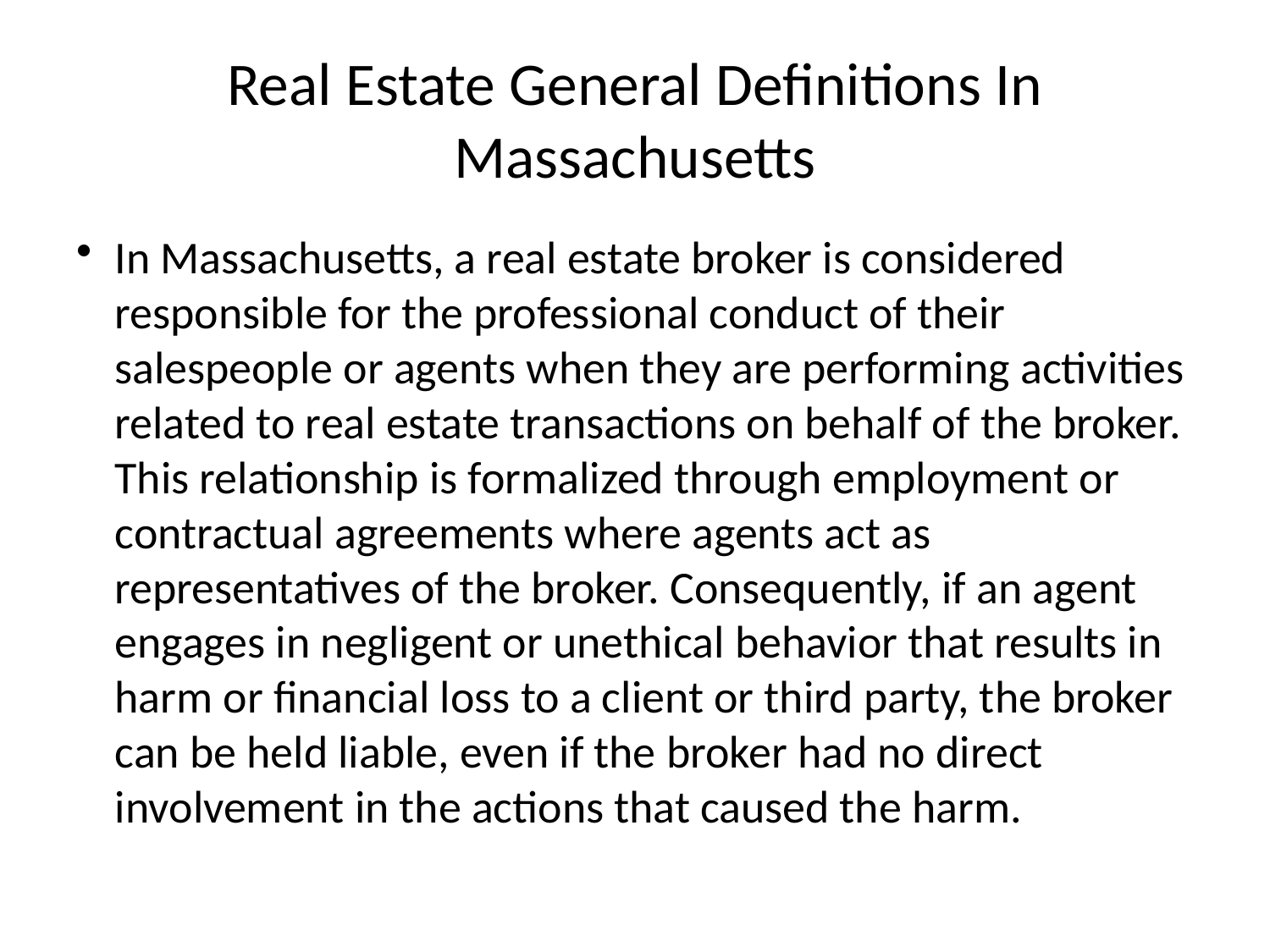

# Real Estate General Definitions In Massachusetts

In Massachusetts, a real estate broker is considered responsible for the professional conduct of their salespeople or agents when they are performing activities related to real estate transactions on behalf of the broker. This relationship is formalized through employment or contractual agreements where agents act as representatives of the broker. Consequently, if an agent engages in negligent or unethical behavior that results in harm or financial loss to a client or third party, the broker can be held liable, even if the broker had no direct involvement in the actions that caused the harm.